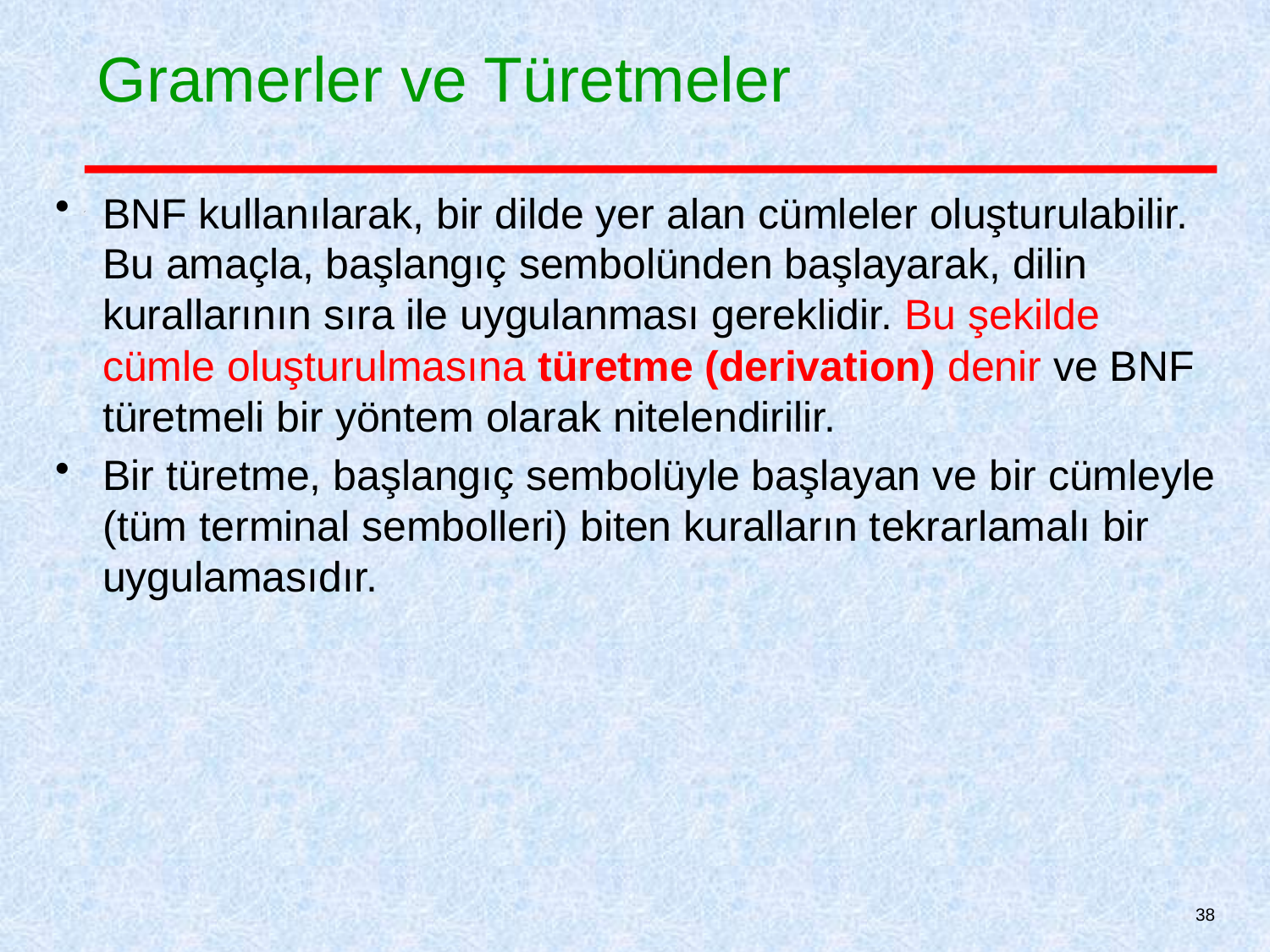

# Gramerler ve Türetmeler
BNF kullanılarak, bir dilde yer alan cümleler oluşturulabilir. Bu amaçla, başlangıç sembolünden başlayarak, dilin kurallarının sıra ile uygulanması gereklidir. Bu şekilde cümle oluşturulmasına türetme (derivation) denir ve BNF türetmeli bir yöntem olarak nitelendirilir.
Bir türetme, başlangıç sembolüyle başlayan ve bir cümleyle (tüm terminal sembolleri) biten kuralların tekrarlamalı bir uygulamasıdır.

38